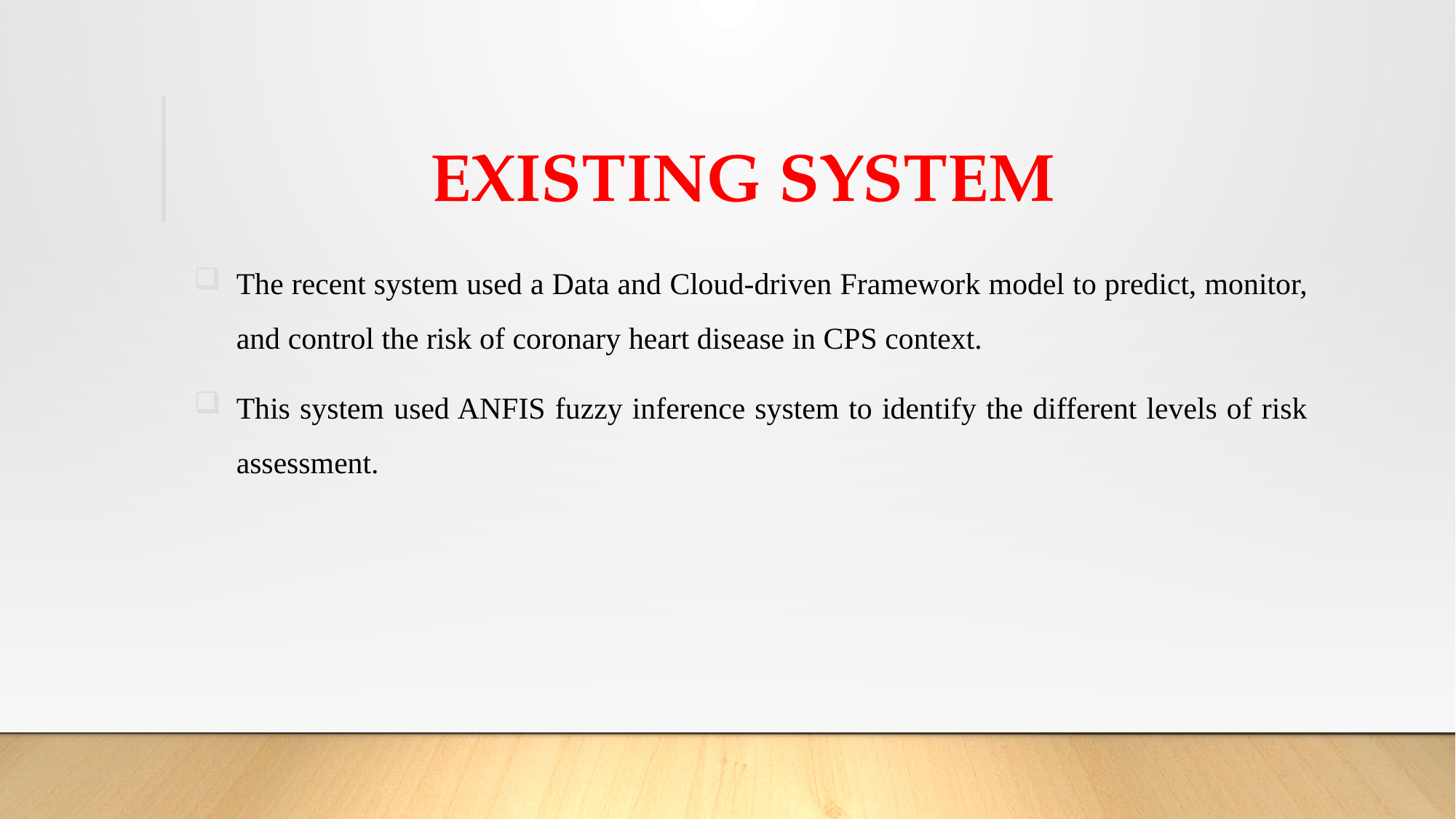

# EXISTING SYSTEM
The recent system used a Data and Cloud-driven Framework model to predict, monitor, and control the risk of coronary heart disease in CPS context.
This system used ANFIS fuzzy inference system to identify the different levels of risk assessment.